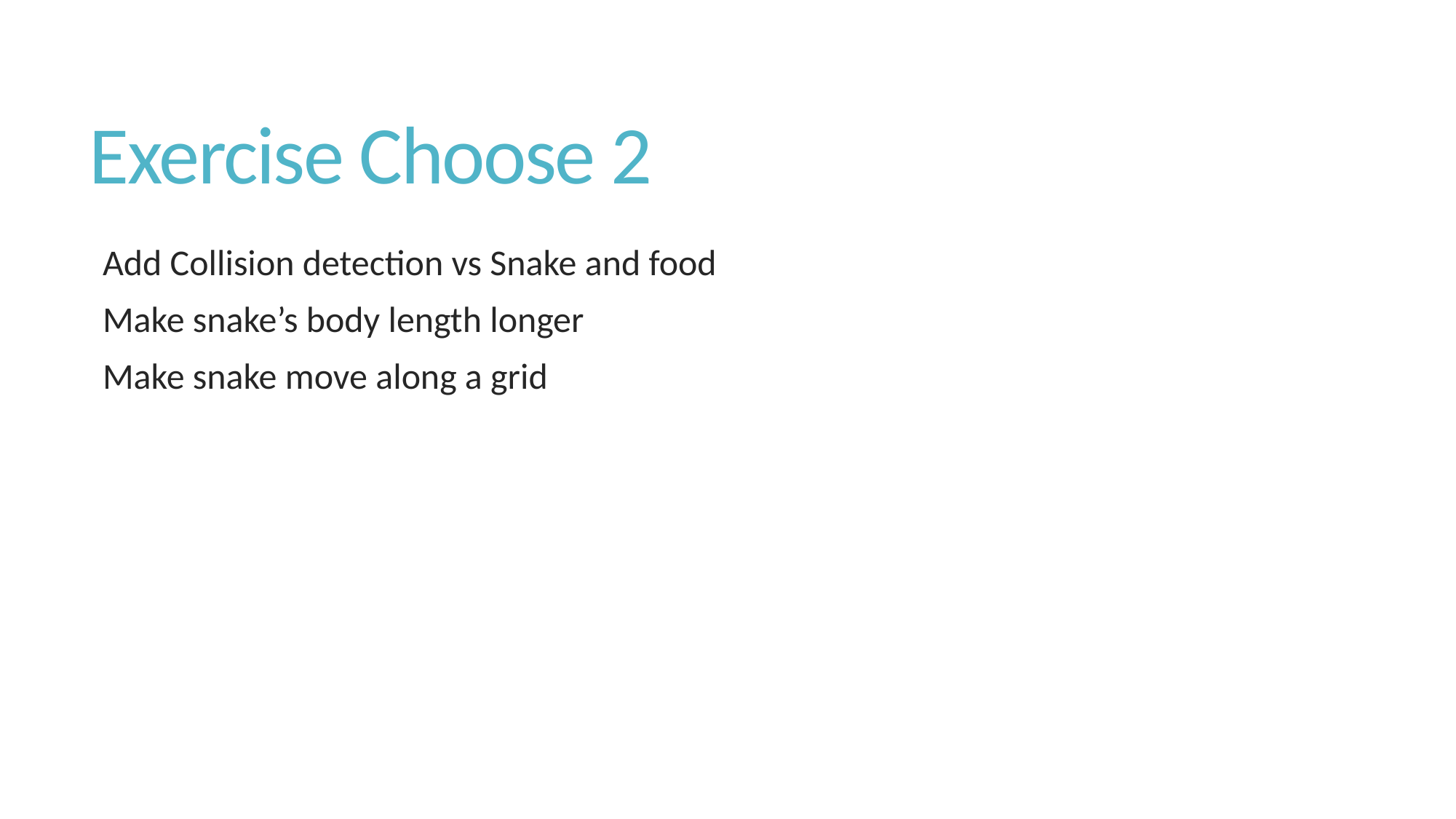

# Exercise Choose 2
Add Collision detection vs Snake and food
Make snake’s body length longer
Make snake move along a grid